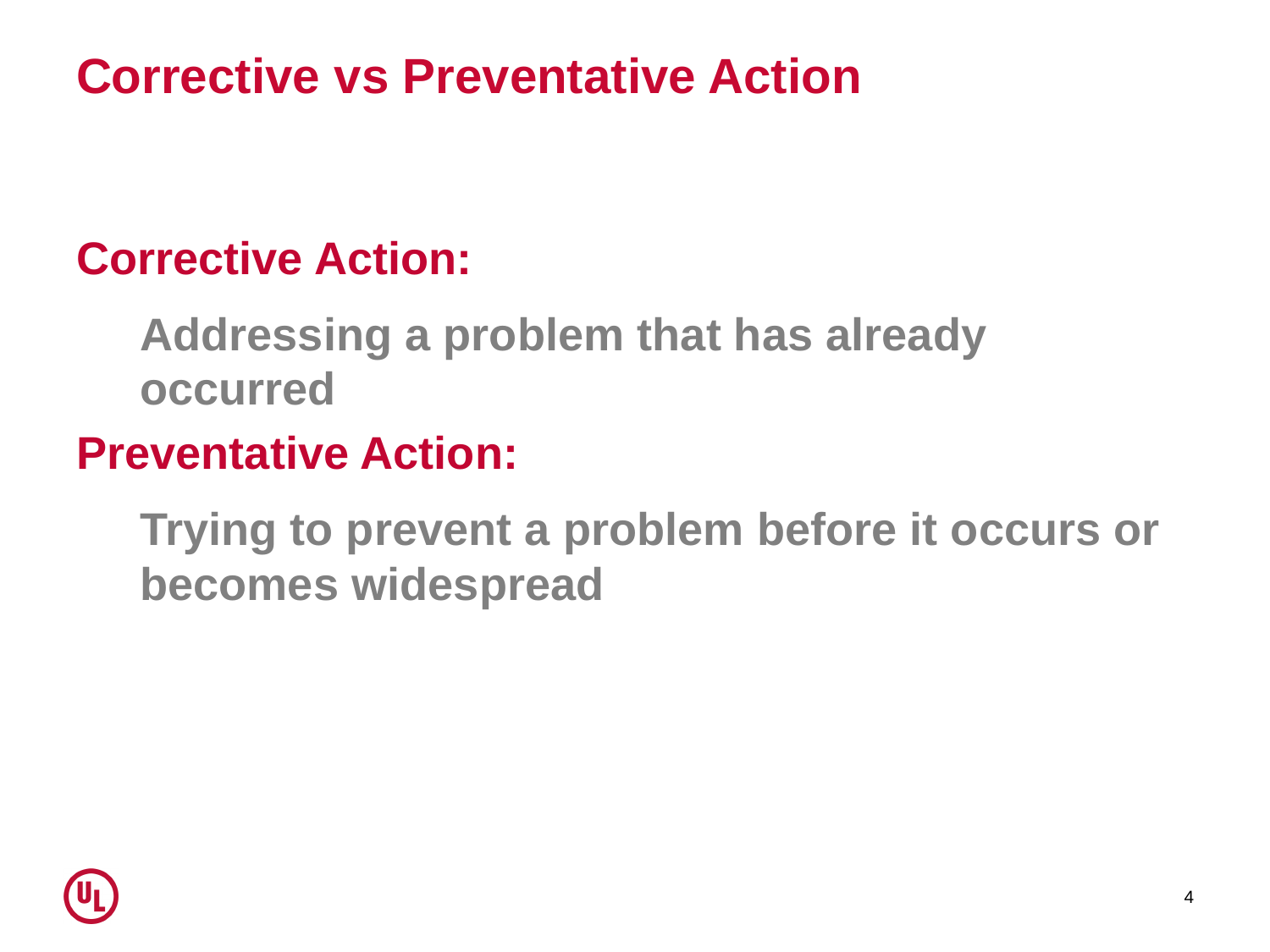

# Corrective vs Preventative Action
Corrective Action:
Addressing a problem that has already occurred
Preventative Action:
Trying to prevent a problem before it occurs or becomes widespread
4